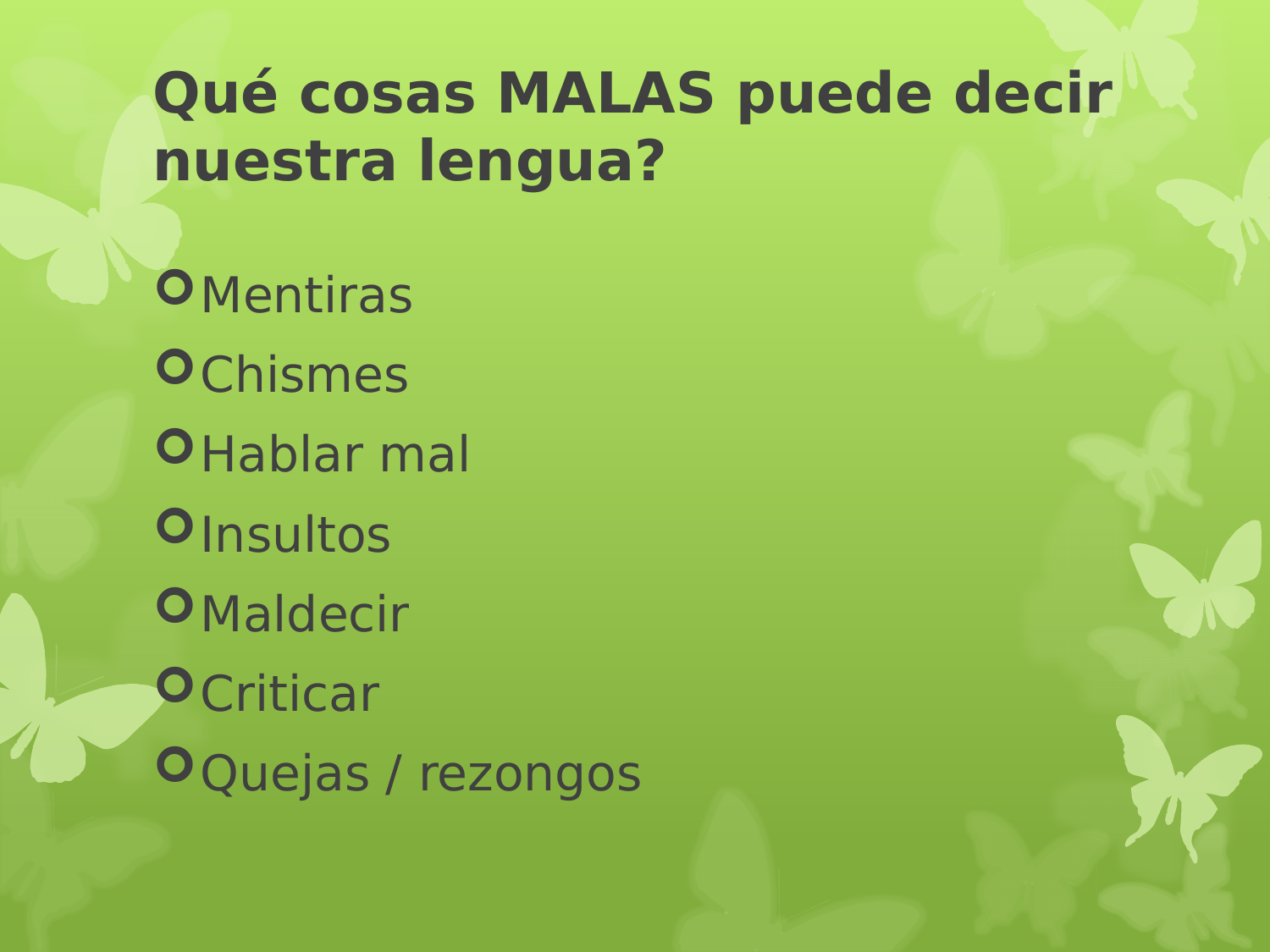

# Qué cosas MALAS puede decir nuestra lengua?
Mentiras
Chismes
Hablar mal
Insultos
Maldecir
Criticar
Quejas / rezongos